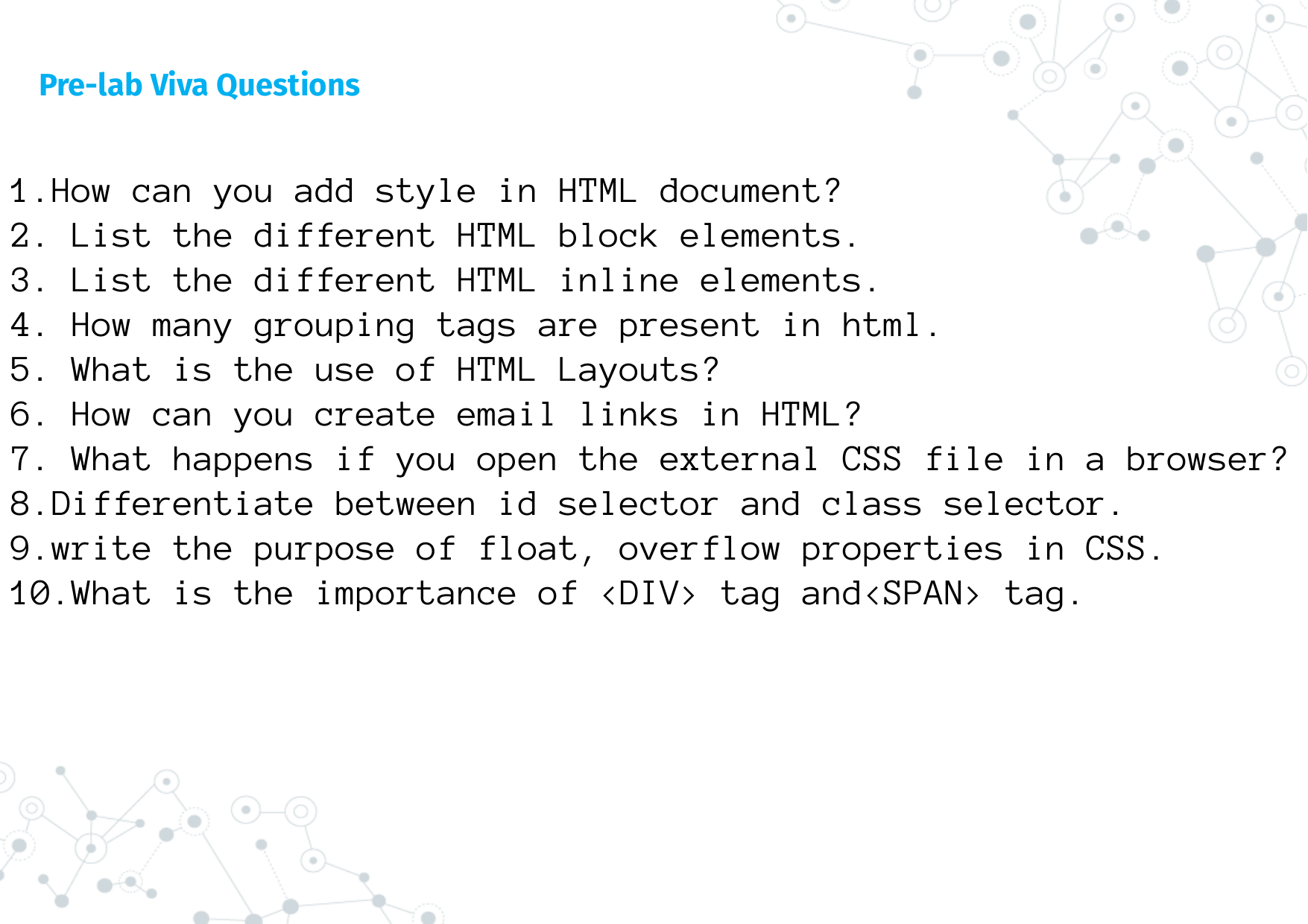

# Pre-lab Viva Questions
1.How can you add style in HTML document?
2. List the different HTML block elements.
3. List the different HTML inline elements.
4. How many grouping tags are present in html.
5. What is the use of HTML Layouts?
6. How can you create email links in HTML?
7. What happens if you open the external CSS file in a browser?
8.Differentiate between id selector and class selector.
9.write the purpose of float, overflow properties in CSS.
10.What is the importance of <DIV> tag and<SPAN> tag.